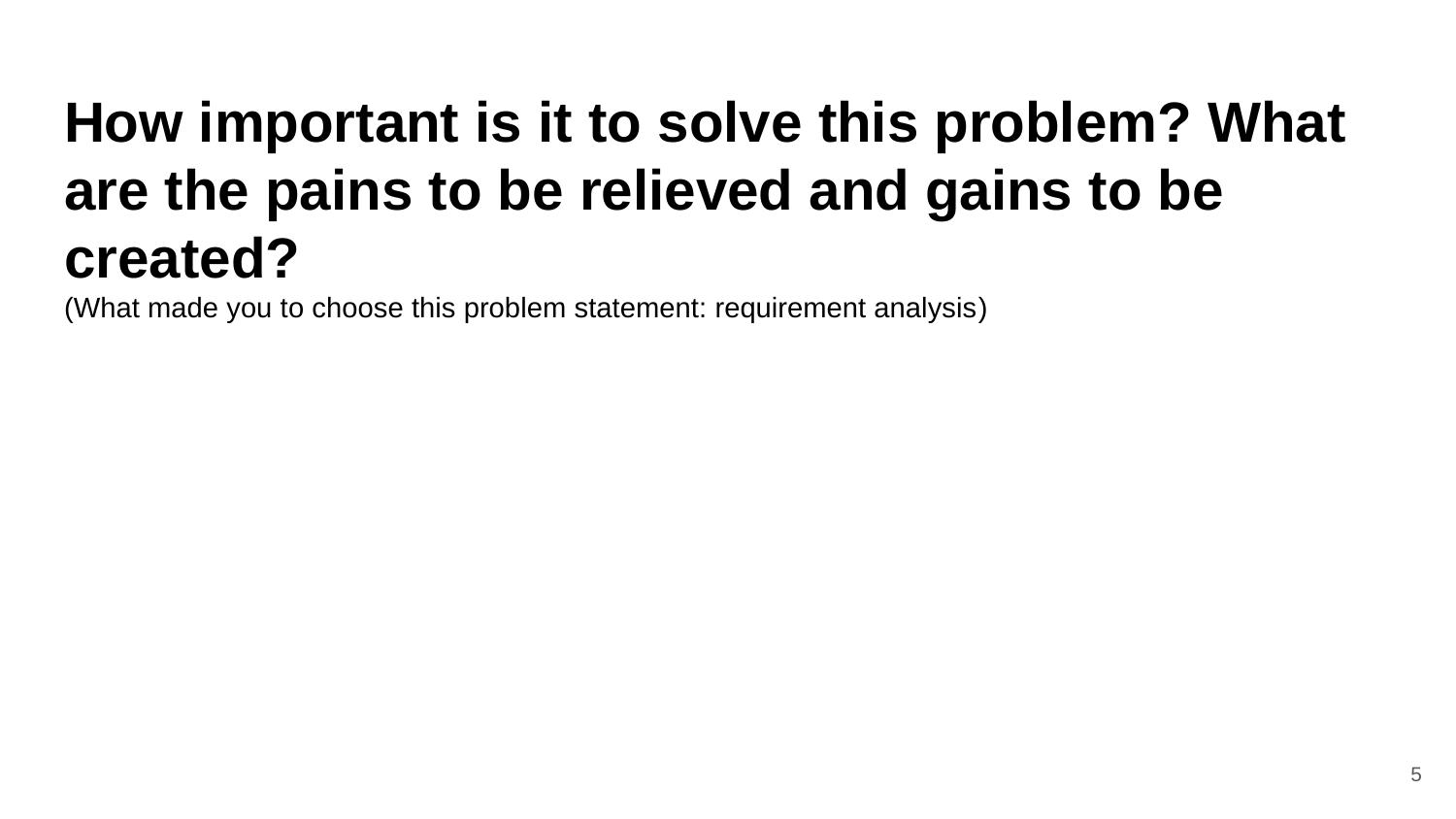

# How important is it to solve this problem? What are the pains to be relieved and gains to be created? (What made you to choose this problem statement: requirement analysis)
5